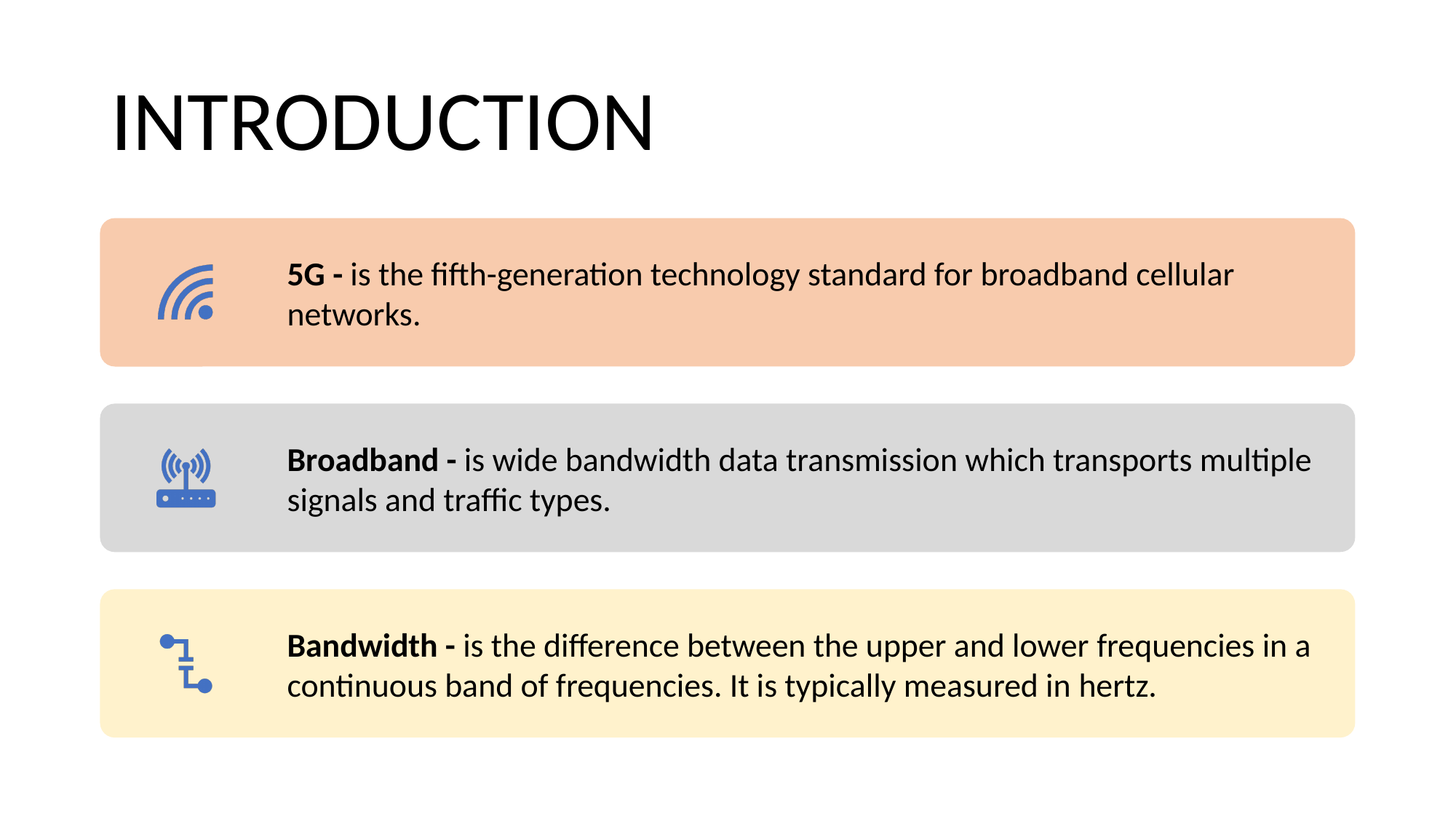

INTRODUCTION
5G - is the fifth-generation technology standard for broadband cellular networks.
Broadband - is wide bandwidth data transmission which transports multiple signals and traffic types.
Bandwidth - is the difference between the upper and lower frequencies in a continuous band of frequencies. It is typically measured in hertz.